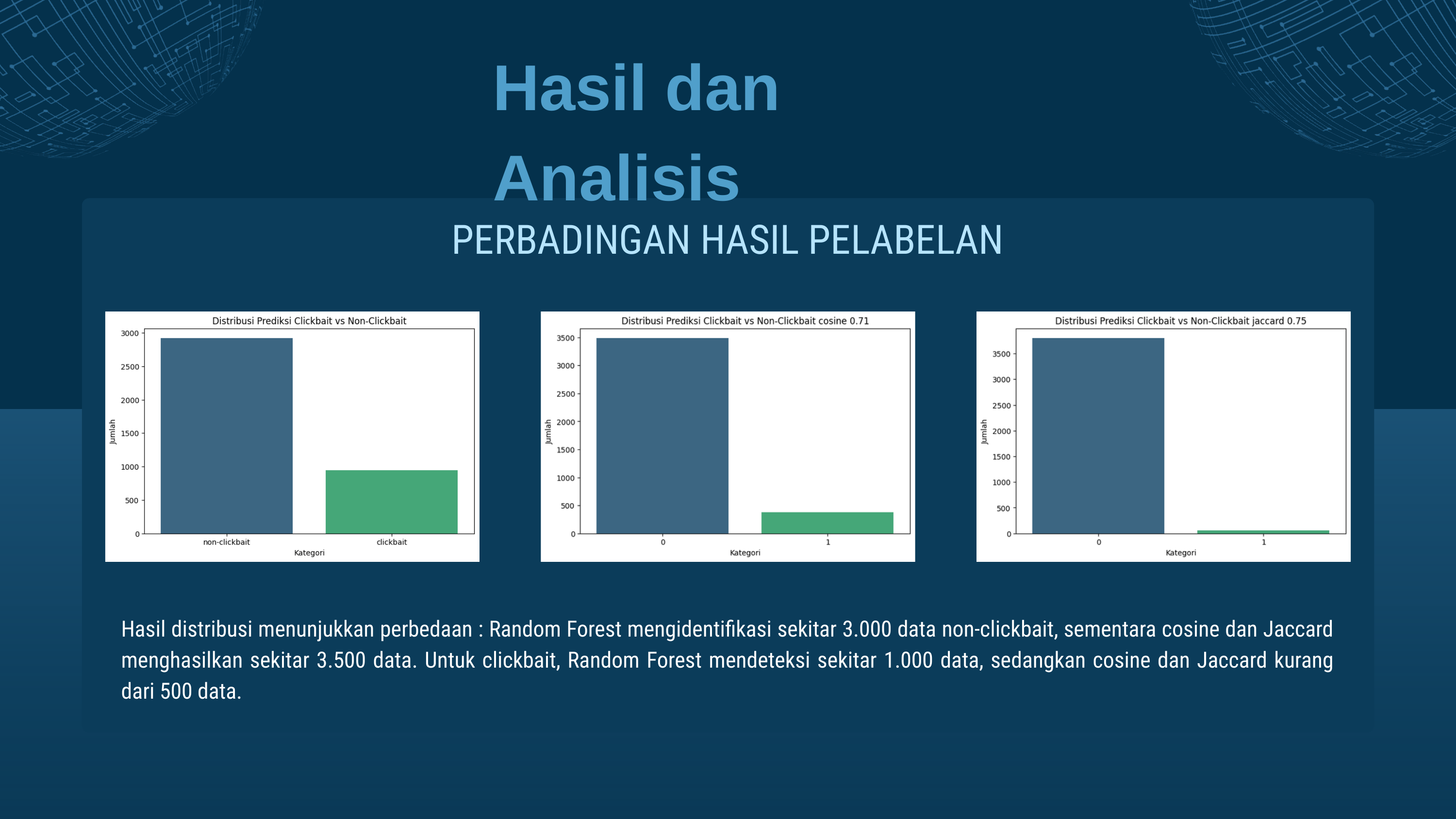

Hasil dan Analisis

PERBADINGAN HASIL PELABELAN

Hasil distribusi menunjukkan perbedaan : Random Forest mengidentifikasi sekitar 3.000 data non-clickbait, sementara cosine dan Jaccard menghasilkan sekitar 3.500 data. Untuk clickbait, Random Forest mendeteksi sekitar 1.000 data, sedangkan cosine dan Jaccard kurang dari 500 data.